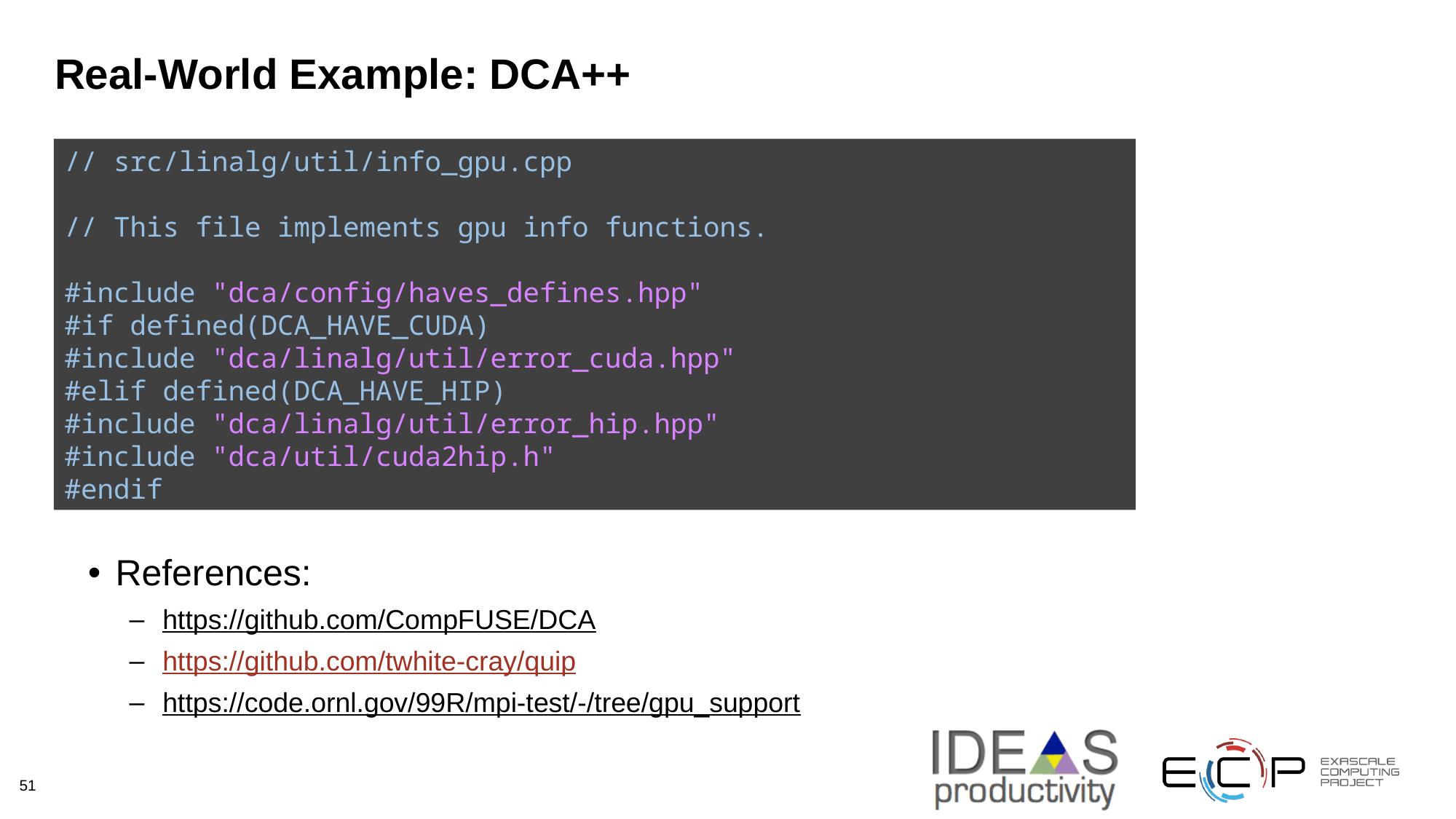

# Real-World Example: DCA++
// src/linalg/util/info_gpu.cpp

// This file implements gpu info functions.

#include "dca/config/haves_defines.hpp"
#if defined(DCA_HAVE_CUDA)
#include "dca/linalg/util/error_cuda.hpp"
#elif defined(DCA_HAVE_HIP)
#include "dca/linalg/util/error_hip.hpp"
#include "dca/util/cuda2hip.h"
#endif
References:
https://github.com/CompFUSE/DCA
https://github.com/twhite-cray/quip
https://code.ornl.gov/99R/mpi-test/-/tree/gpu_support